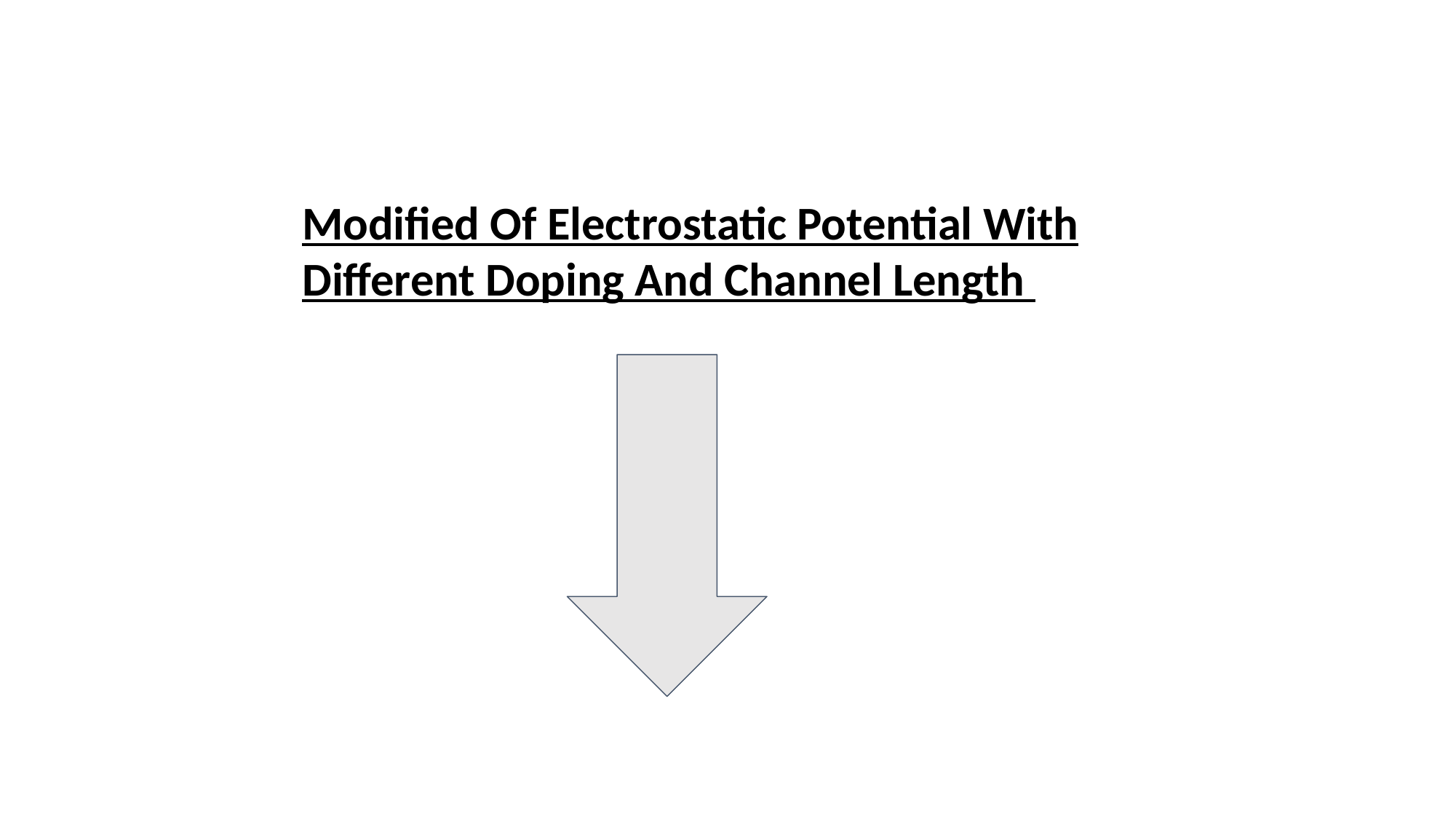

Modified Of Electrostatic Potential With Different Doping And Channel Length